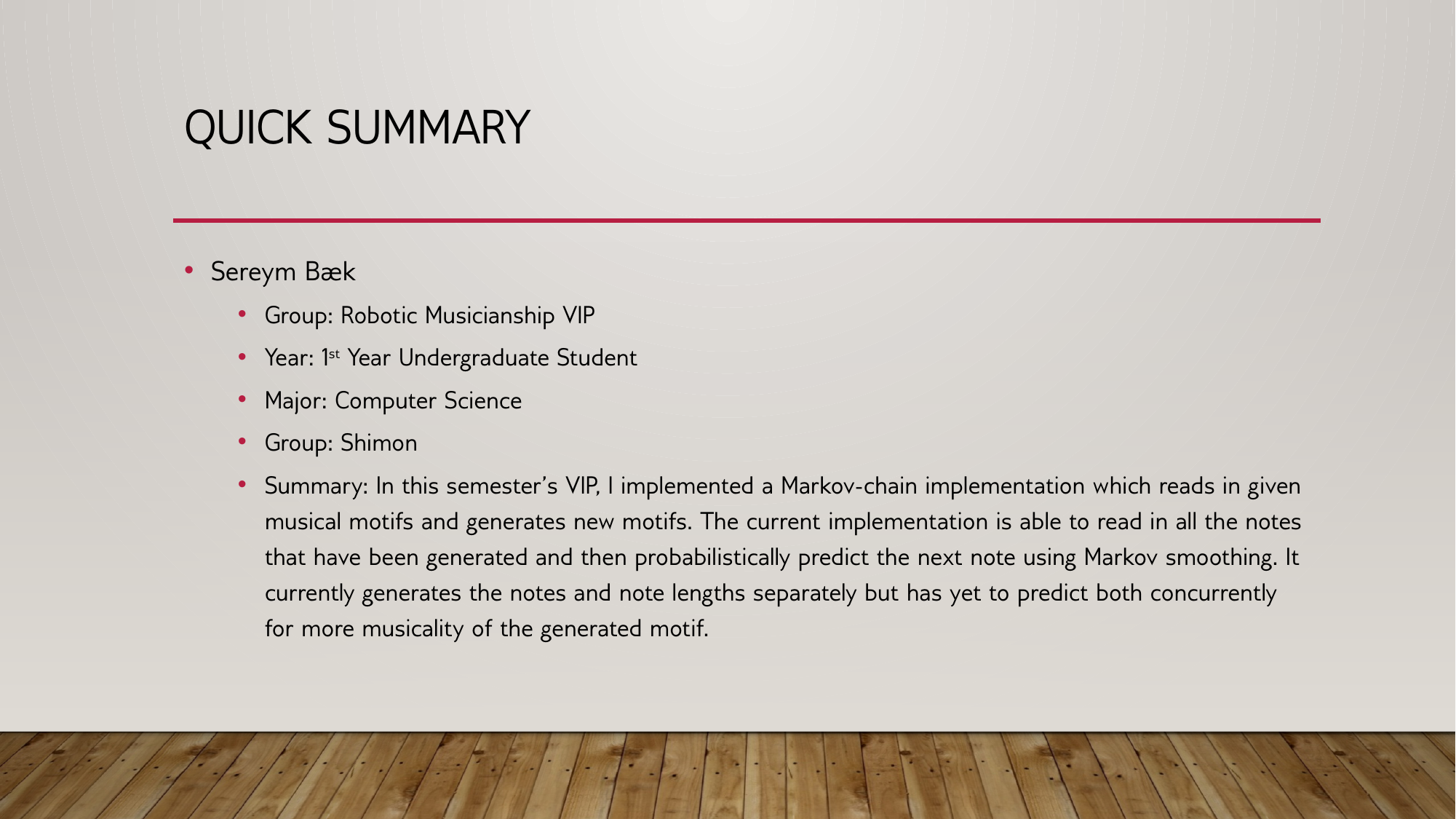

# Quick Summary
Sereym Baek
Group: Robotic Musicianship VIP
Year: 1st Year Undergraduate Student
Major: Computer Science
Group: Shimon
Summary: In this semester’s VIP, I implemented a Markov-chain implementation which reads in given musical motifs and generates new motifs. The current implementation is able to read in all the notes that have been generated and then probabilistically predict the next note using Markov smoothing. It currently generates the notes and note lengths separately but has yet to predict both concurrently for more musicality of the generated motif.